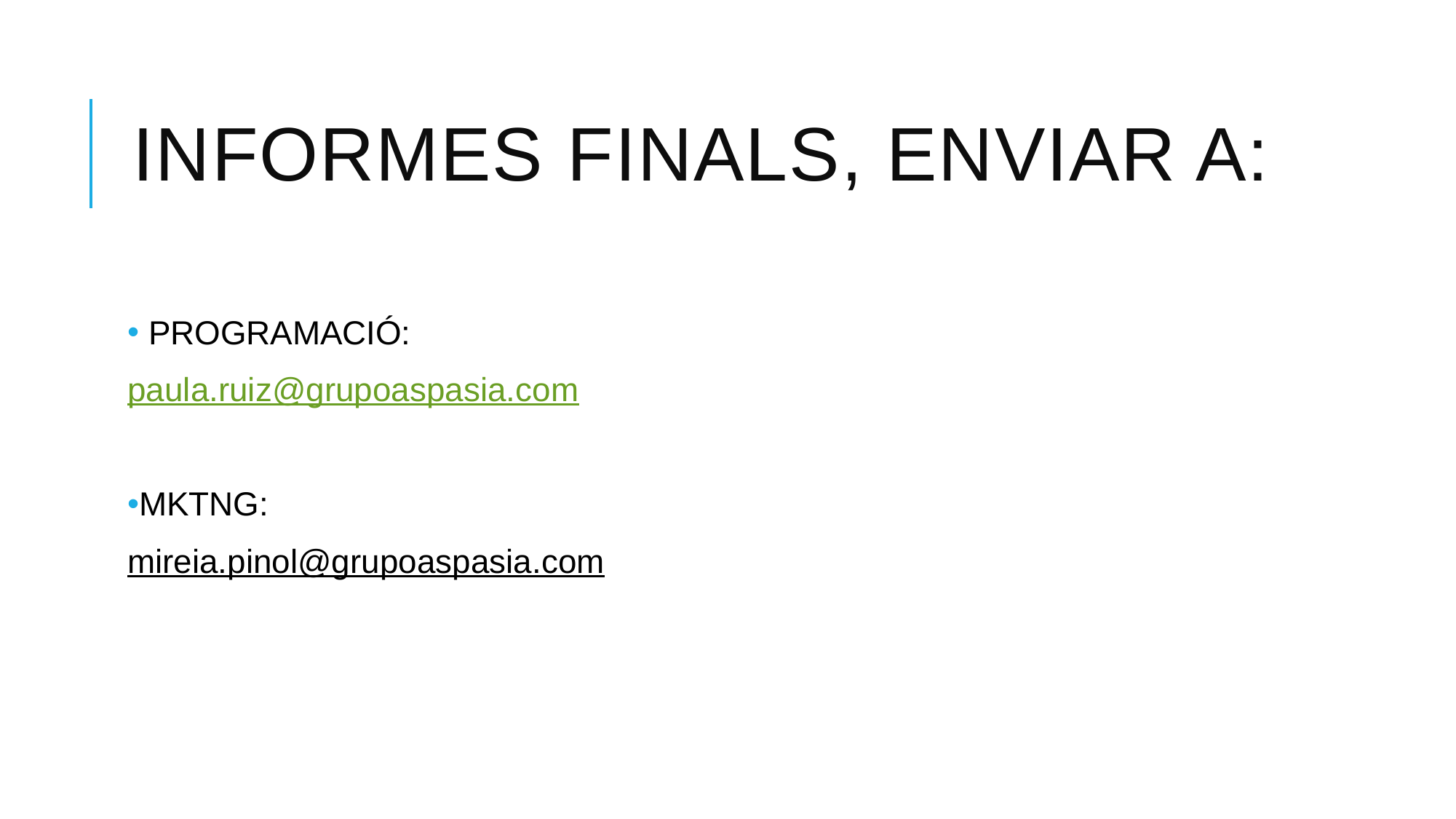

# INFORMES FINALS, ENVIAR A:

 PROGRAMACIÓ:
paula.ruiz@grupoaspasia.com

MKTNG:
mireia.pinol@grupoaspasia.com